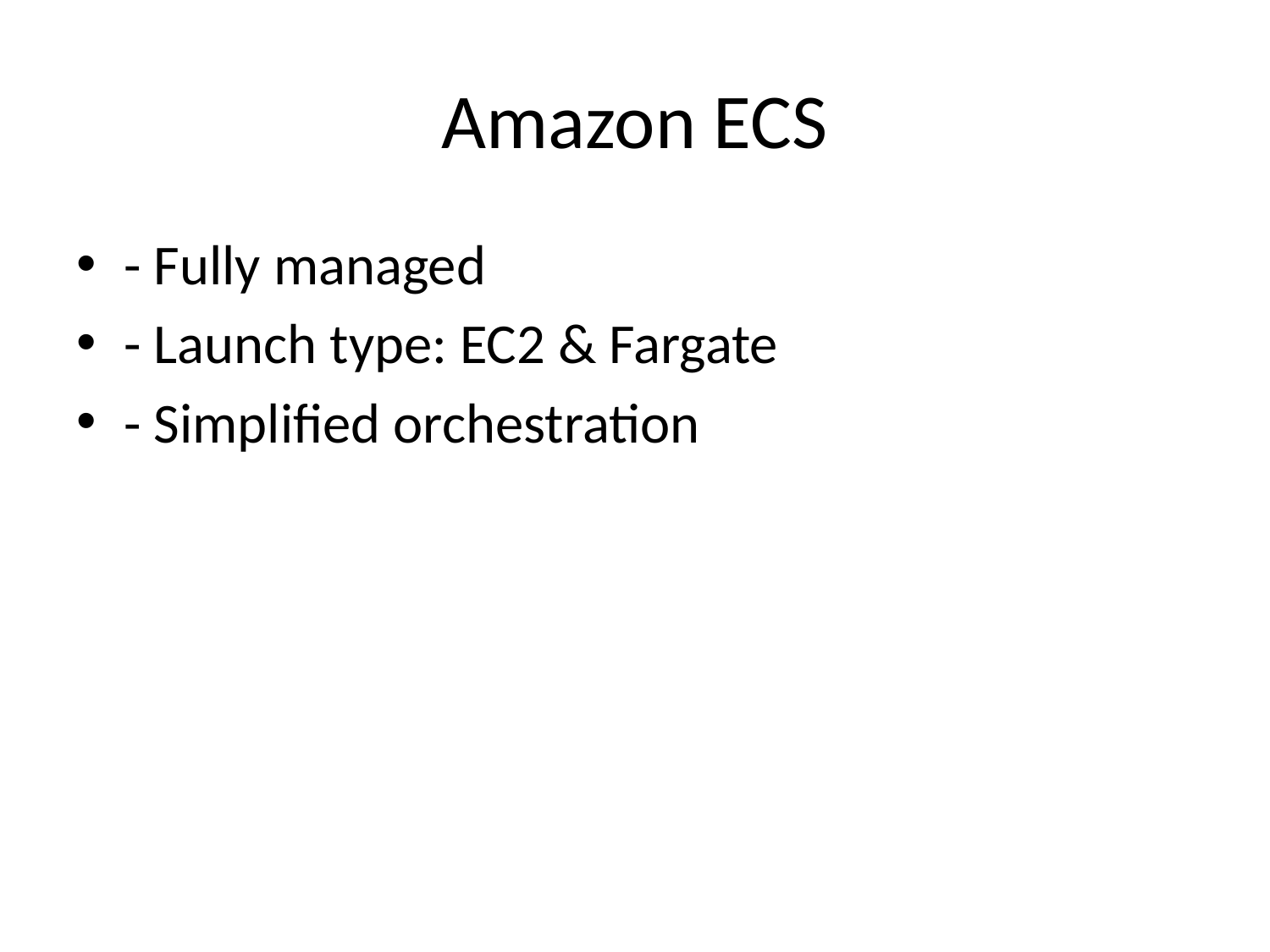

# Amazon ECS
- Fully managed
- Launch type: EC2 & Fargate
- Simplified orchestration